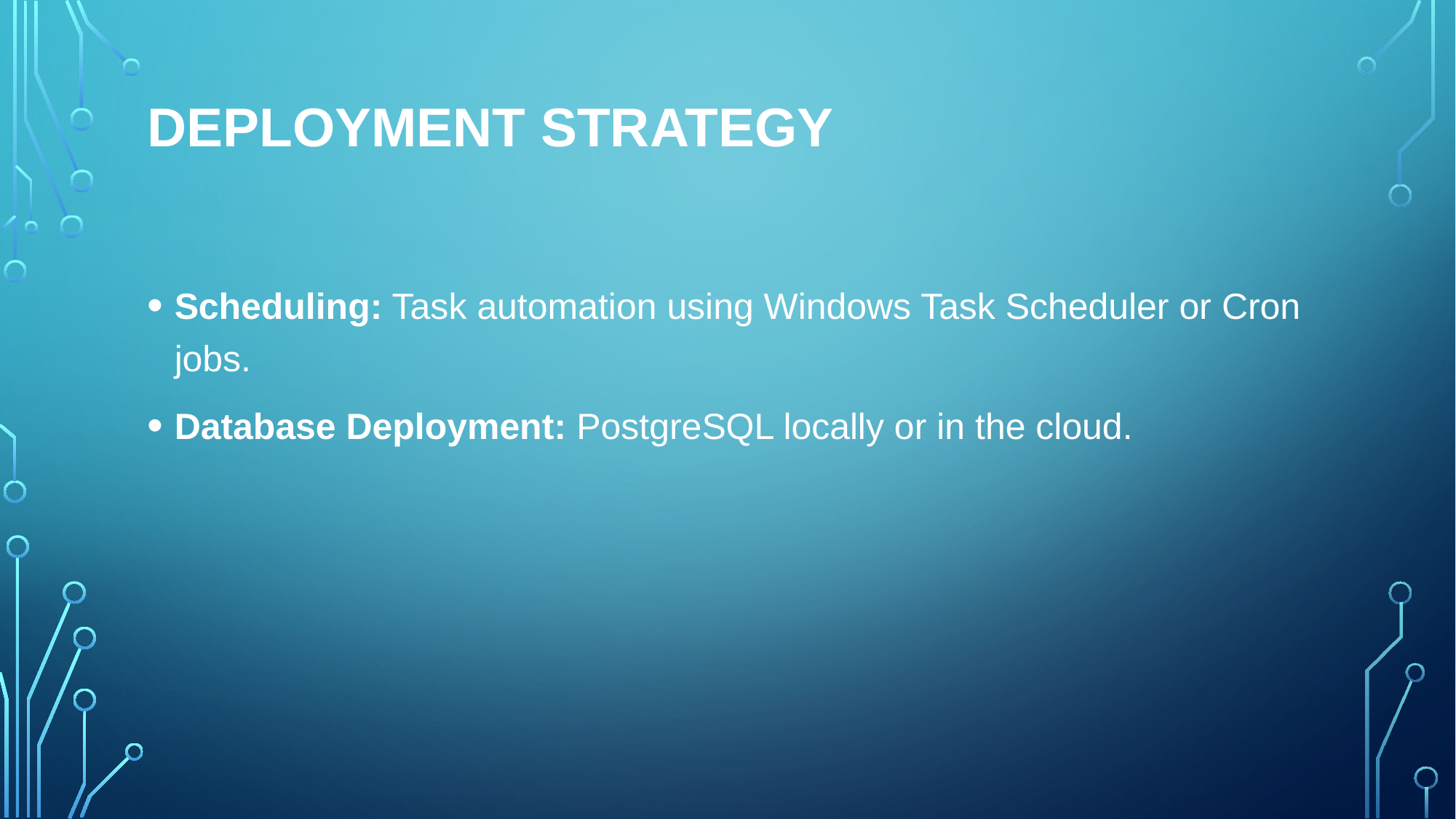

# Deployment Strategy
Scheduling: Task automation using Windows Task Scheduler or Cron jobs.
Database Deployment: PostgreSQL locally or in the cloud.